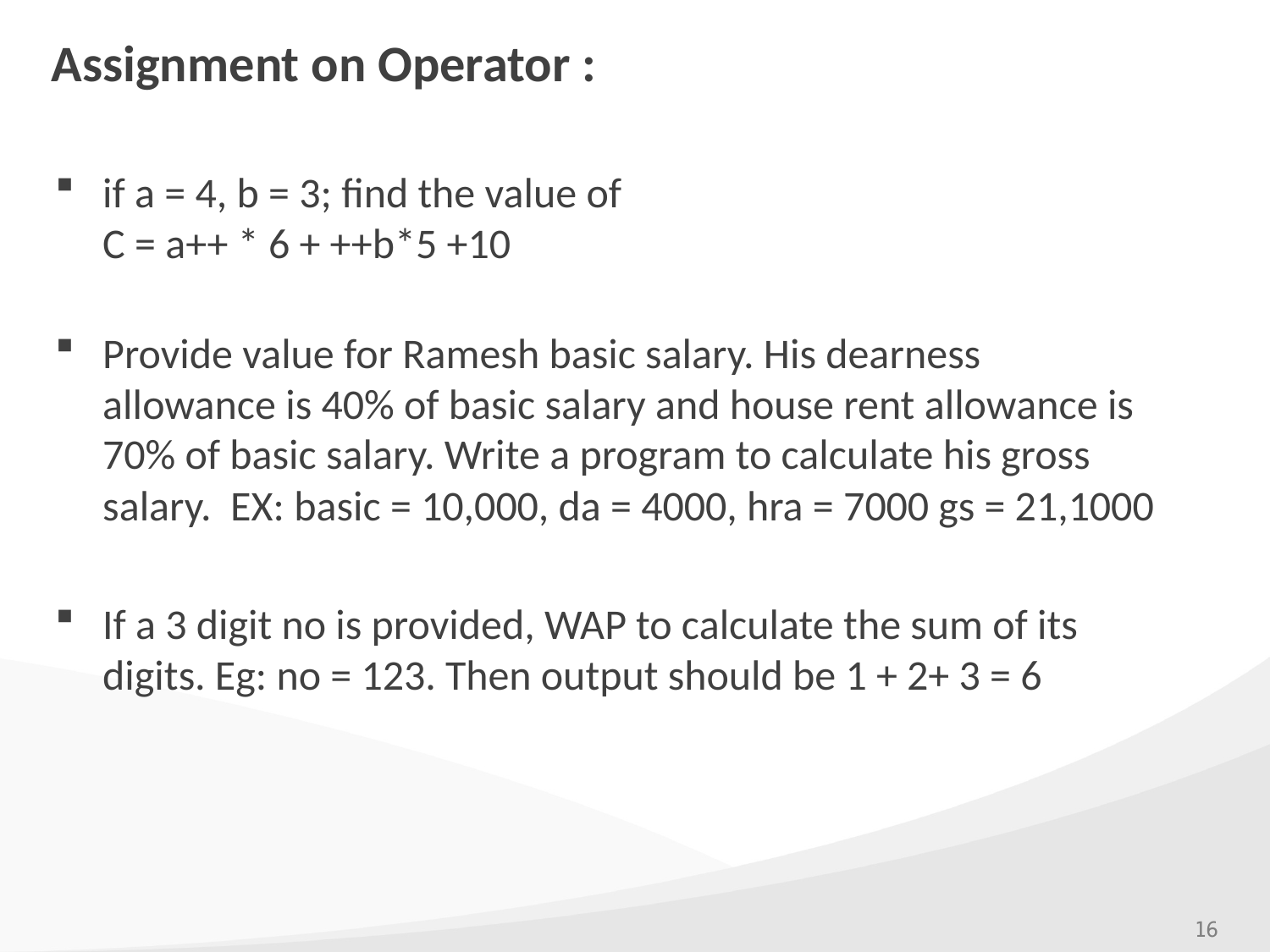

# Assignment on Operator :
if a = 4, b = 3; find the value of
C = a++ * 6 + ++b*5 +10
Provide value for Ramesh basic salary. His dearness allowance is 40% of basic salary and house rent allowance is 70% of basic salary. Write a program to calculate his gross salary.  EX: basic = 10,000, da = 4000, hra = 7000 gs = 21,1000

If a 3 digit no is provided, WAP to calculate the sum of its digits. Eg: no = 123. Then output should be 1 + 2+ 3 = 6